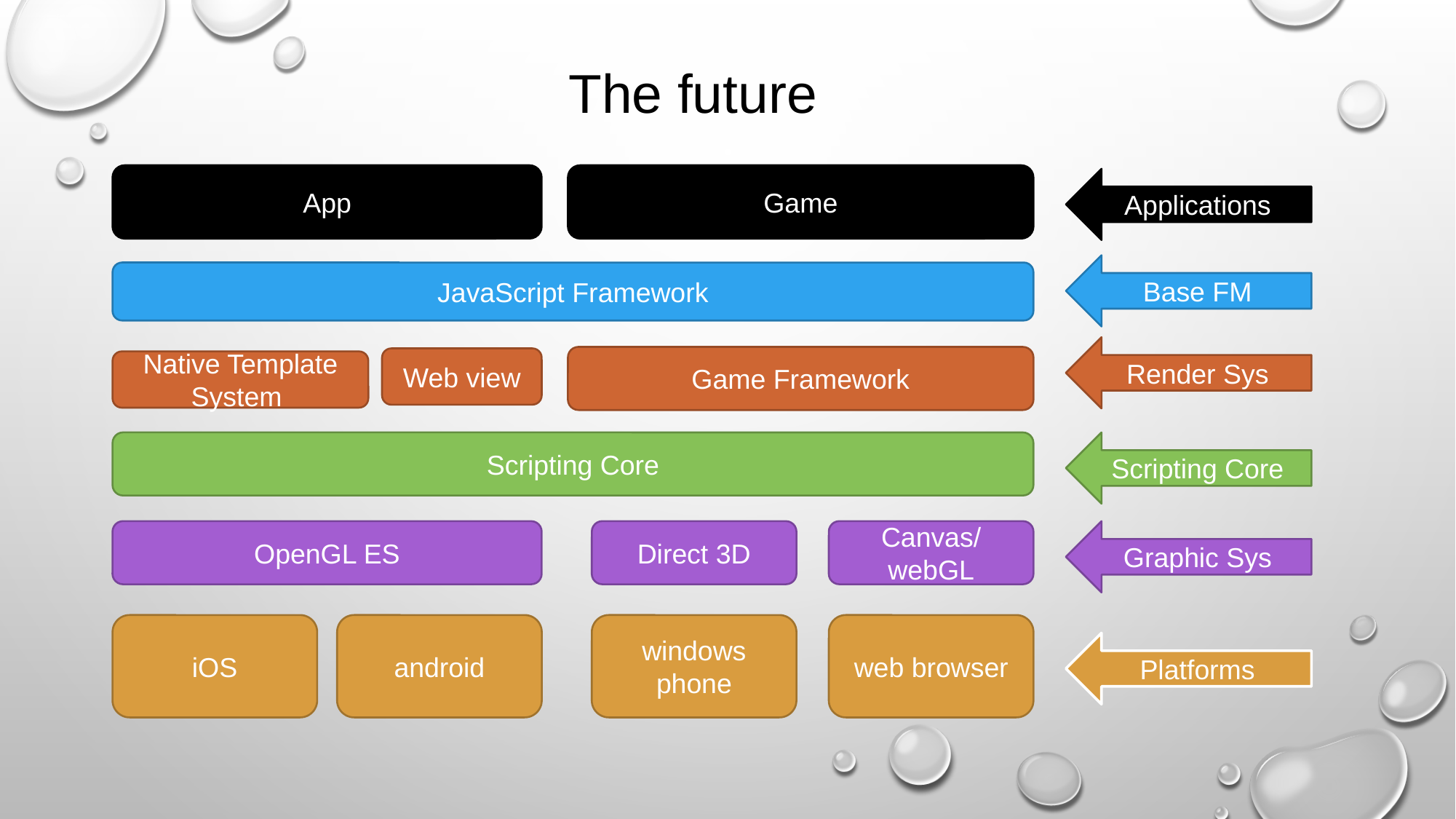

# The future
App
Game
Applications
Base FM
JavaScript Framework
Render Sys
Game Framework
Web view
Native Template System
Scripting Core
Scripting Core
OpenGL ES
Direct 3D
Canvas/webGL
Graphic Sys
iOS
android
windows phone
web browser
Platforms